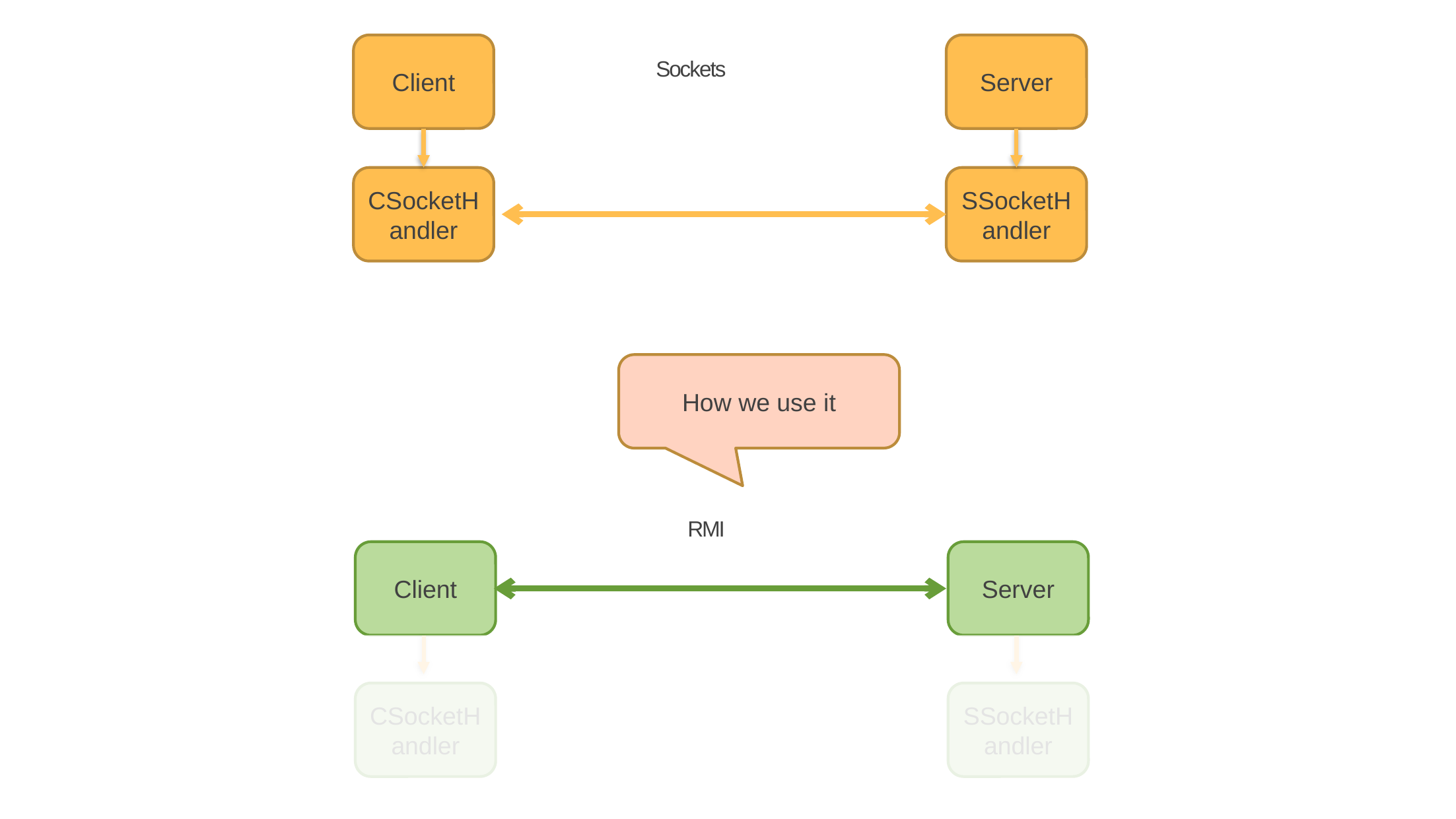

Client
Server
Sockets
CSocketHandler
SSocketHandler
How we use it
RMI
Client
Server

CSocketHandler
SSocketHandler